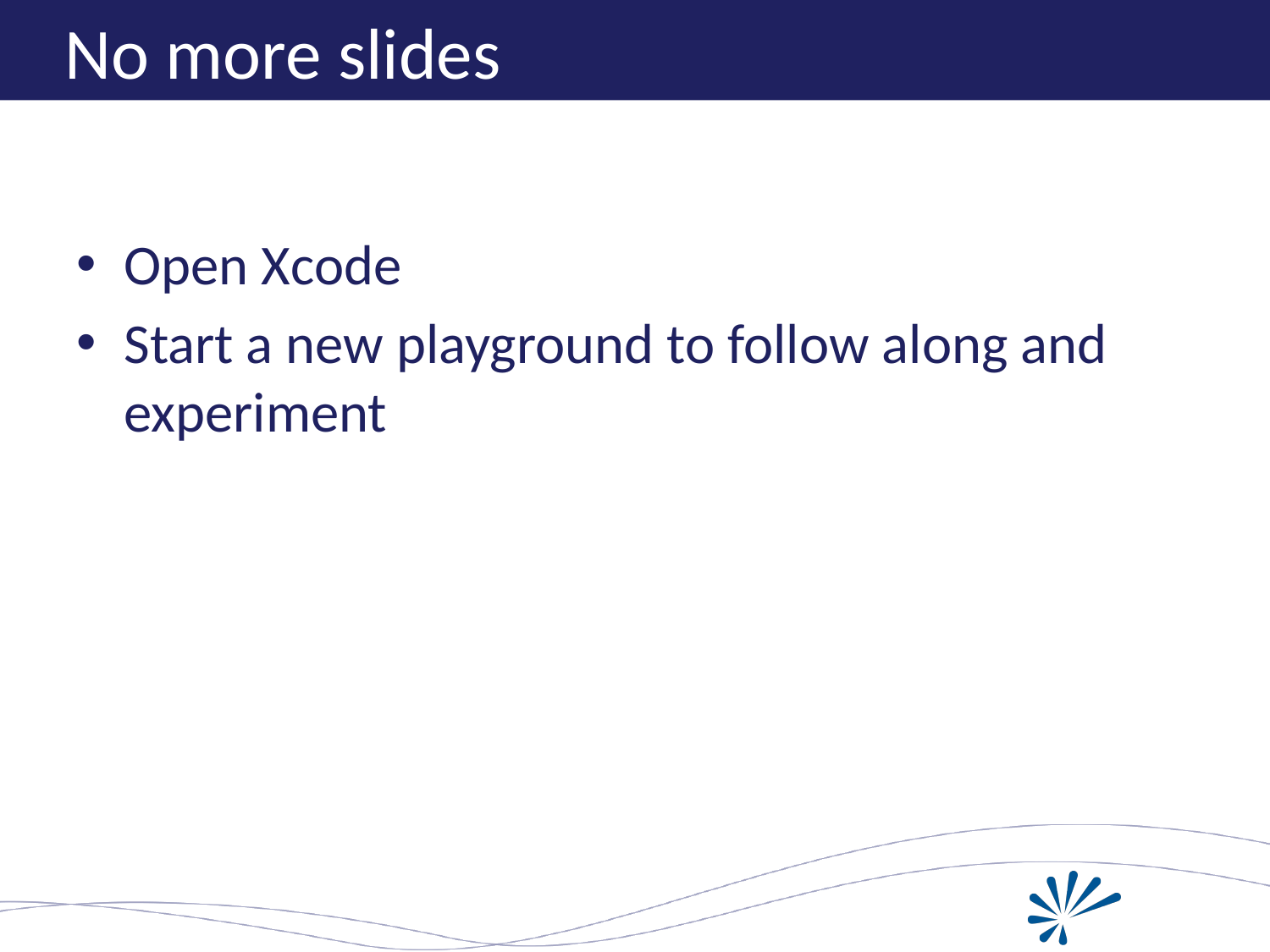

# No more slides
Open Xcode
Start a new playground to follow along and experiment